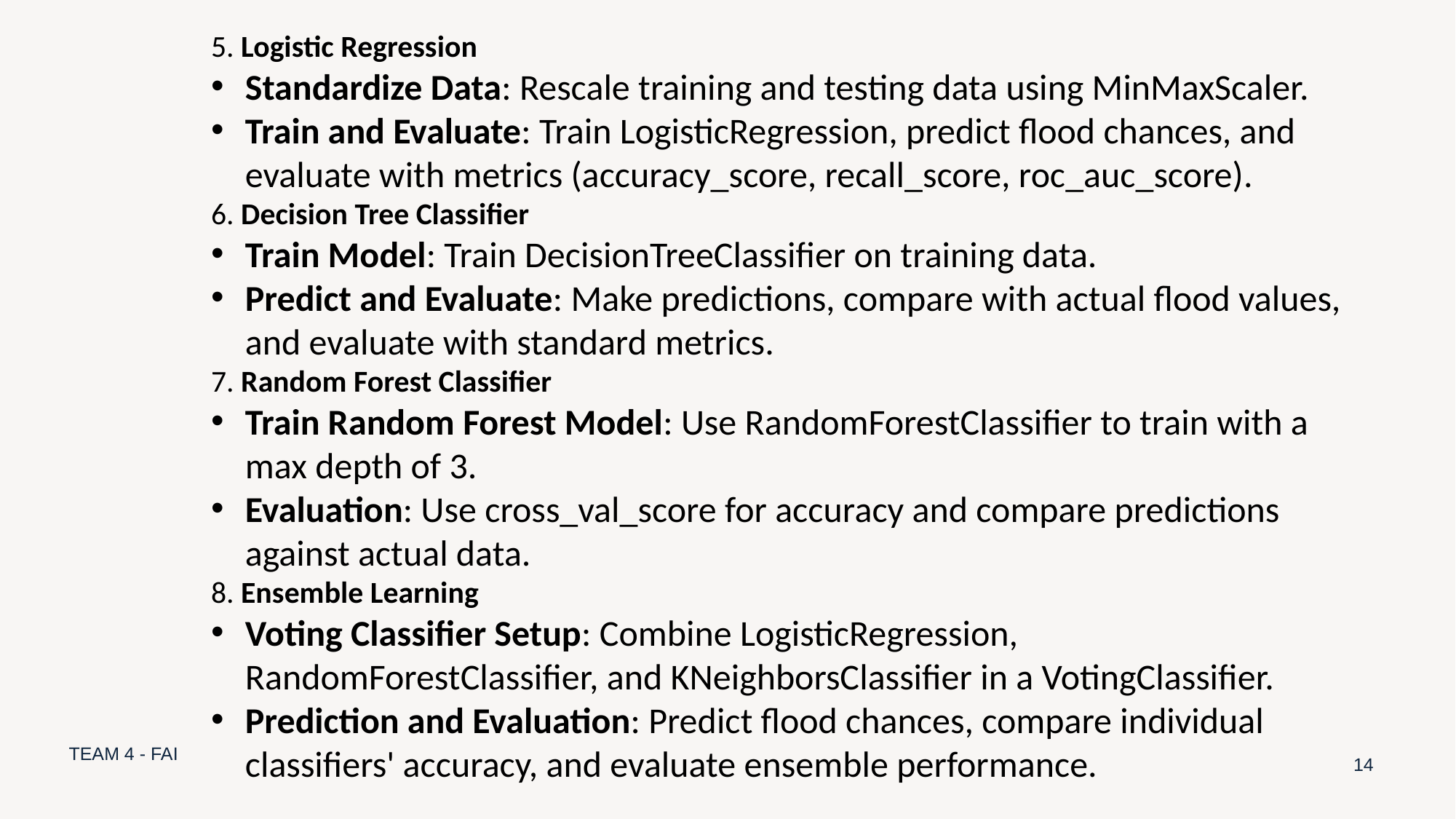

5. Logistic Regression​
Standardize Data: Rescale training and testing data using MinMaxScaler.​
Train and Evaluate: Train LogisticRegression, predict flood chances, and evaluate with metrics (accuracy_score, recall_score, roc_auc_score).​
6. Decision Tree Classifier​
Train Model: Train DecisionTreeClassifier on training data.​
Predict and Evaluate: Make predictions, compare with actual flood values, and evaluate with standard metrics.​
7. Random Forest Classifier​
Train Random Forest Model: Use RandomForestClassifier to train with a max depth of 3.​
Evaluation: Use cross_val_score for accuracy and compare predictions against actual data.​
8. Ensemble Learning​
Voting Classifier Setup: Combine LogisticRegression, RandomForestClassifier, and KNeighborsClassifier in a VotingClassifier.​
Prediction and Evaluation: Predict flood chances, compare individual classifiers' accuracy, and evaluate ensemble performance.​
TEAM 4 - FAI

14